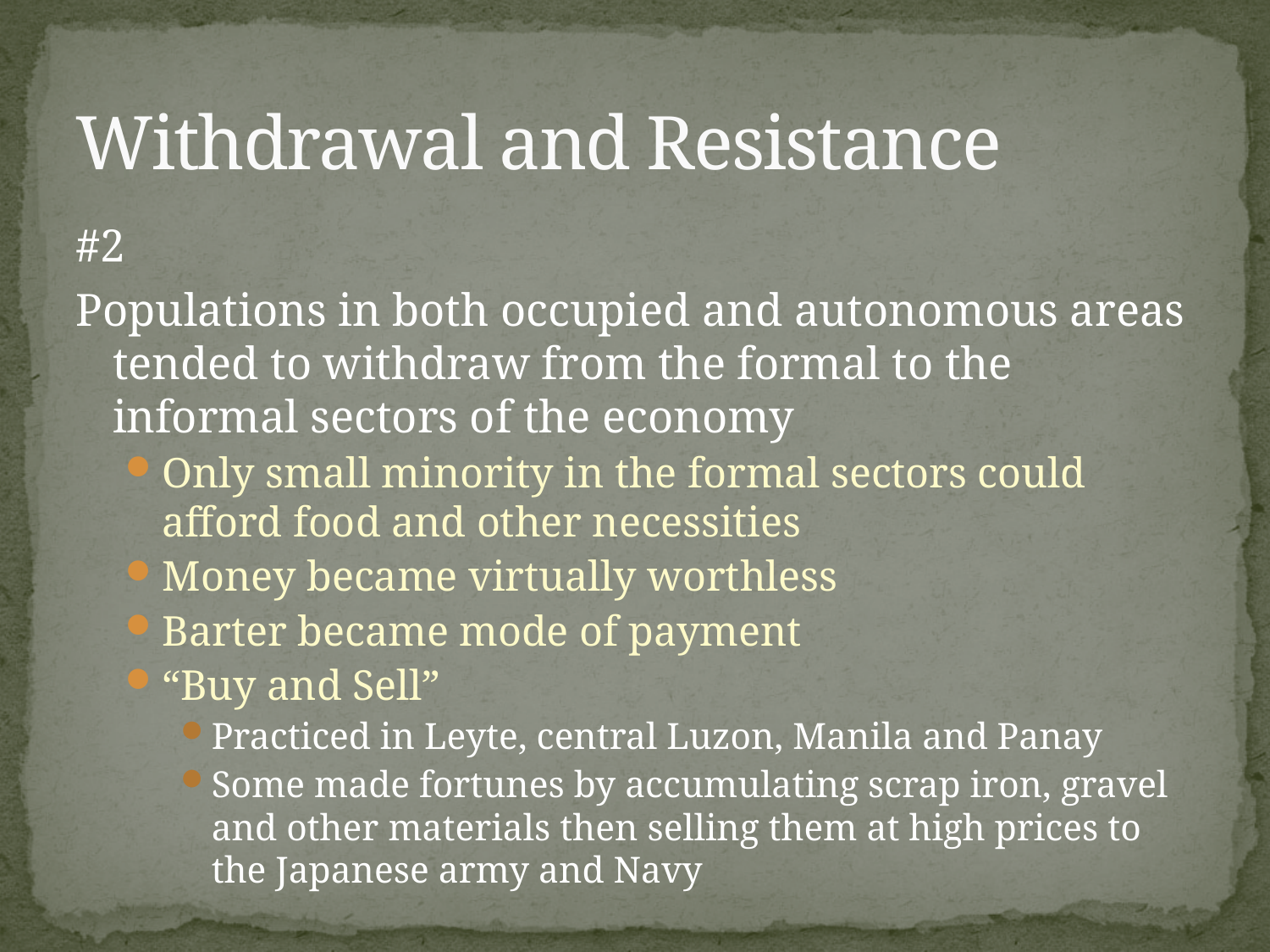

# Withdrawal and Resistance
#2
Populations in both occupied and autonomous areas tended to withdraw from the formal to the informal sectors of the economy
Only small minority in the formal sectors could afford food and other necessities
Money became virtually worthless
Barter became mode of payment
“Buy and Sell”
Practiced in Leyte, central Luzon, Manila and Panay
Some made fortunes by accumulating scrap iron, gravel and other materials then selling them at high prices to the Japanese army and Navy